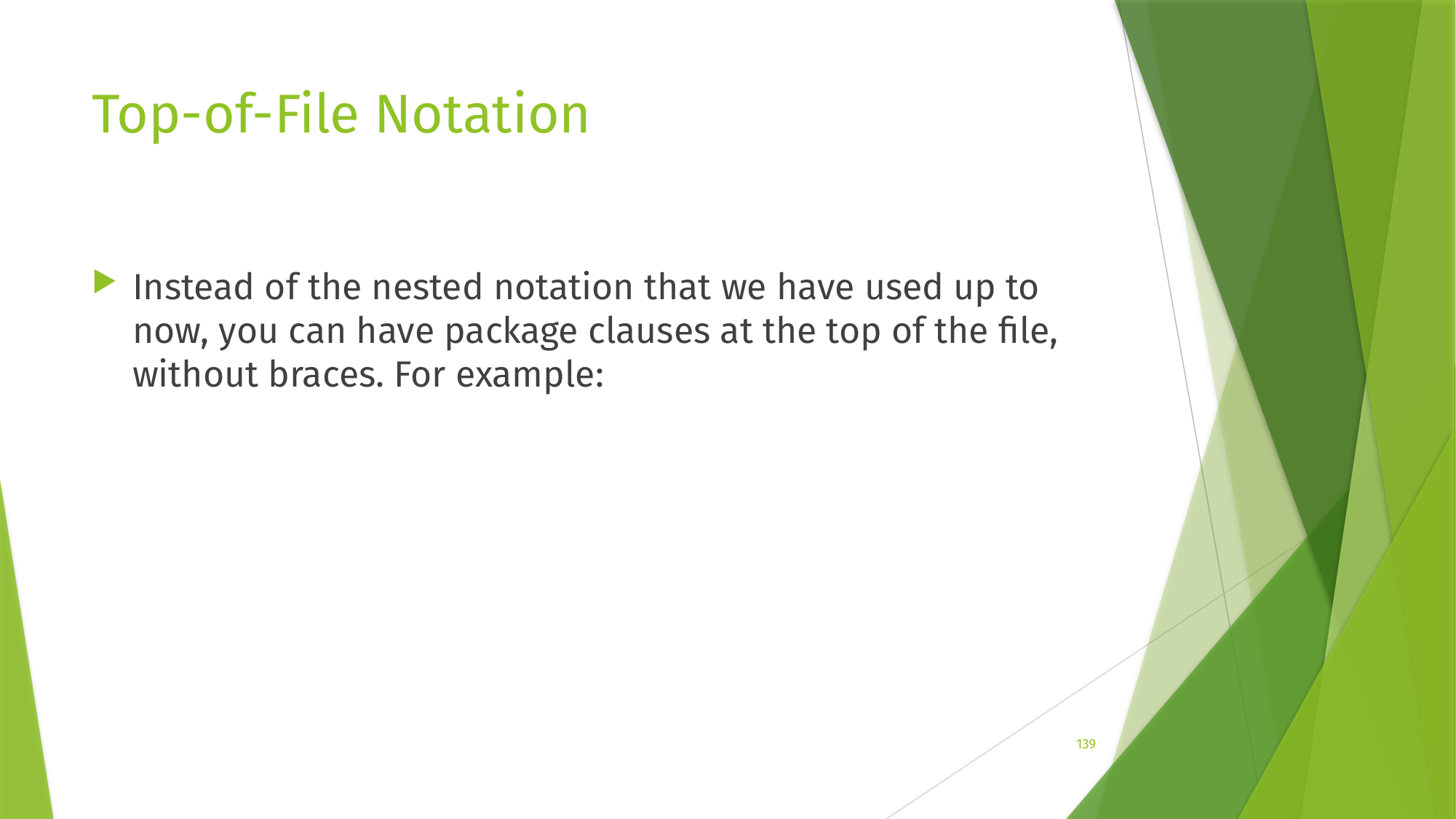

# Top-of-File Notation
Instead of the nested notation that we have used up to now, you can have package clauses at the top of the file, without braces. For example:

139